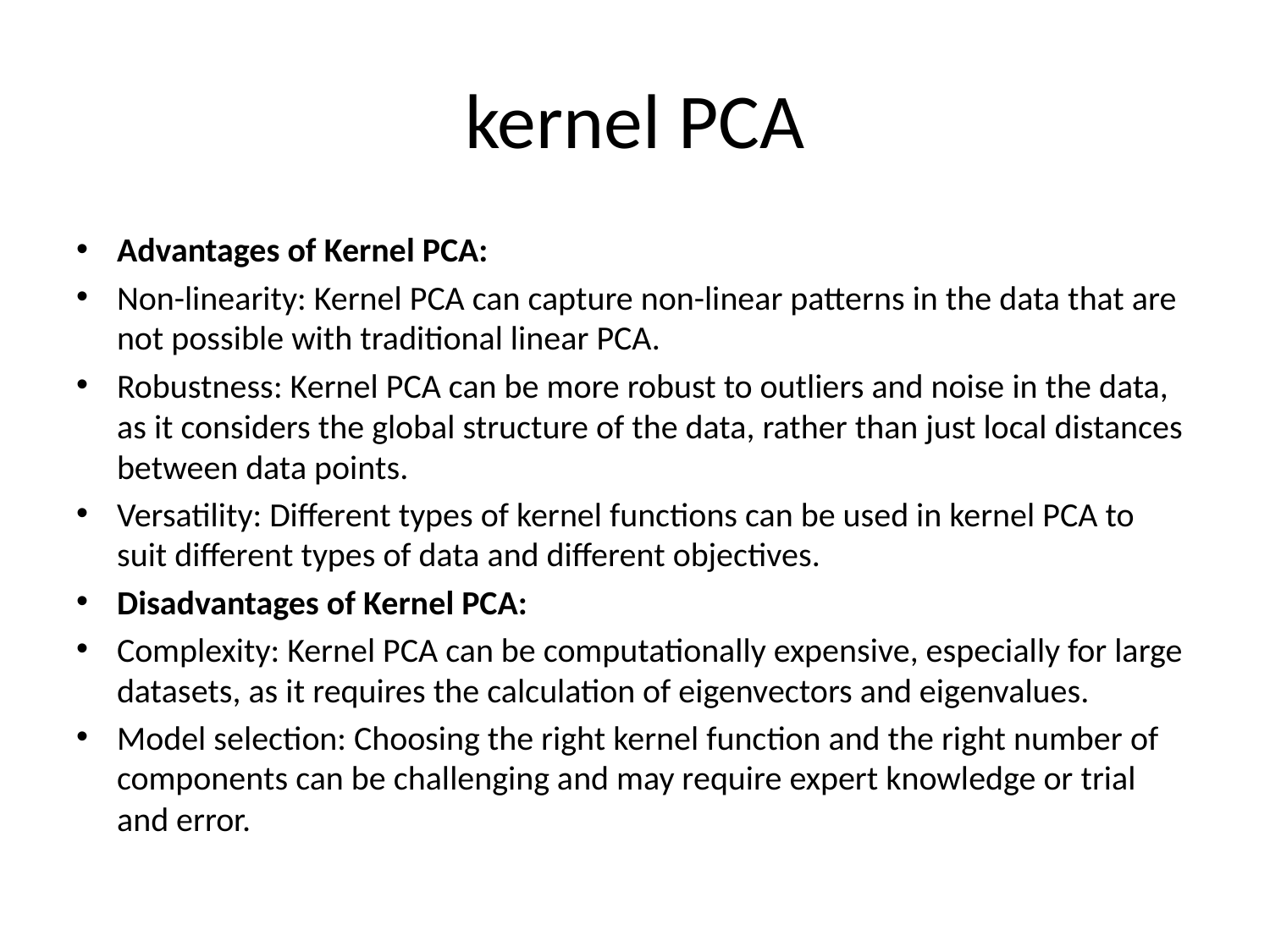

# kernel PCA
Advantages of Kernel PCA:
Non-linearity: Kernel PCA can capture non-linear patterns in the data that are not possible with traditional linear PCA.
Robustness: Kernel PCA can be more robust to outliers and noise in the data, as it considers the global structure of the data, rather than just local distances between data points.
Versatility: Different types of kernel functions can be used in kernel PCA to suit different types of data and different objectives.
Disadvantages of Kernel PCA:
Complexity: Kernel PCA can be computationally expensive, especially for large datasets, as it requires the calculation of eigenvectors and eigenvalues.
Model selection: Choosing the right kernel function and the right number of components can be challenging and may require expert knowledge or trial and error.